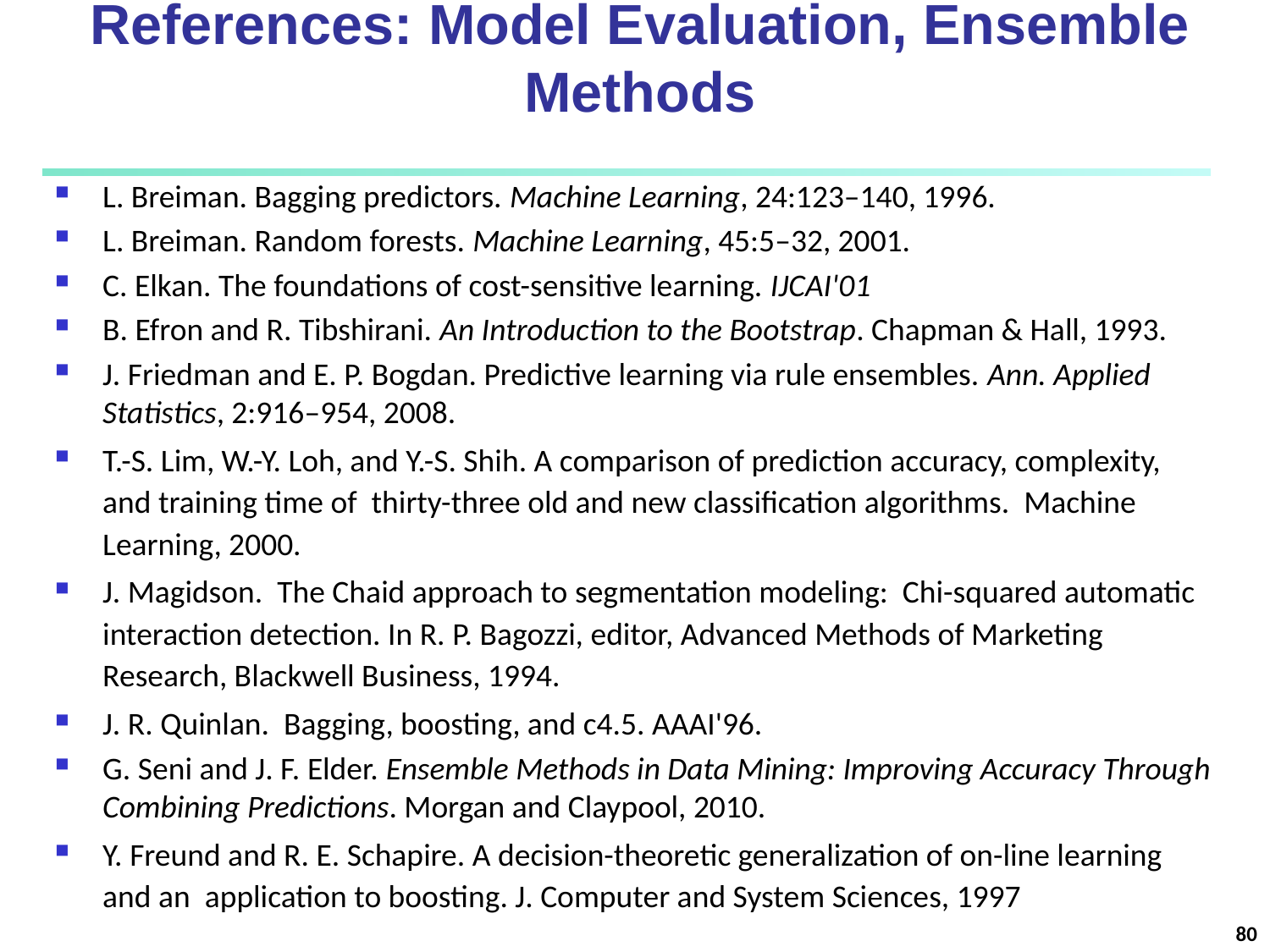

# References: Model Evaluation, Ensemble Methods
L. Breiman. Bagging predictors. Machine Learning, 24:123–140, 1996.
L. Breiman. Random forests. Machine Learning, 45:5–32, 2001.
C. Elkan. The foundations of cost-sensitive learning. IJCAI'01
B. Efron and R. Tibshirani. An Introduction to the Bootstrap. Chapman & Hall, 1993.
J. Friedman and E. P. Bogdan. Predictive learning via rule ensembles. Ann. Applied Statistics, 2:916–954, 2008.
T.-S. Lim, W.-Y. Loh, and Y.-S. Shih. A comparison of prediction accuracy, complexity, and training time of  thirty-three old and new classification algorithms.  Machine Learning, 2000.
J. Magidson.  The Chaid approach to segmentation modeling:  Chi-squared automatic interaction detection. In R. P. Bagozzi, editor, Advanced Methods of Marketing Research, Blackwell Business, 1994.
J. R. Quinlan.  Bagging, boosting, and c4.5. AAAI'96.
G. Seni and J. F. Elder. Ensemble Methods in Data Mining: Improving Accuracy Through Combining Predictions. Morgan and Claypool, 2010.
Y. Freund and R. E. Schapire. A decision-theoretic generalization of on-line learning and an  application to boosting. J. Computer and System Sciences, 1997
80